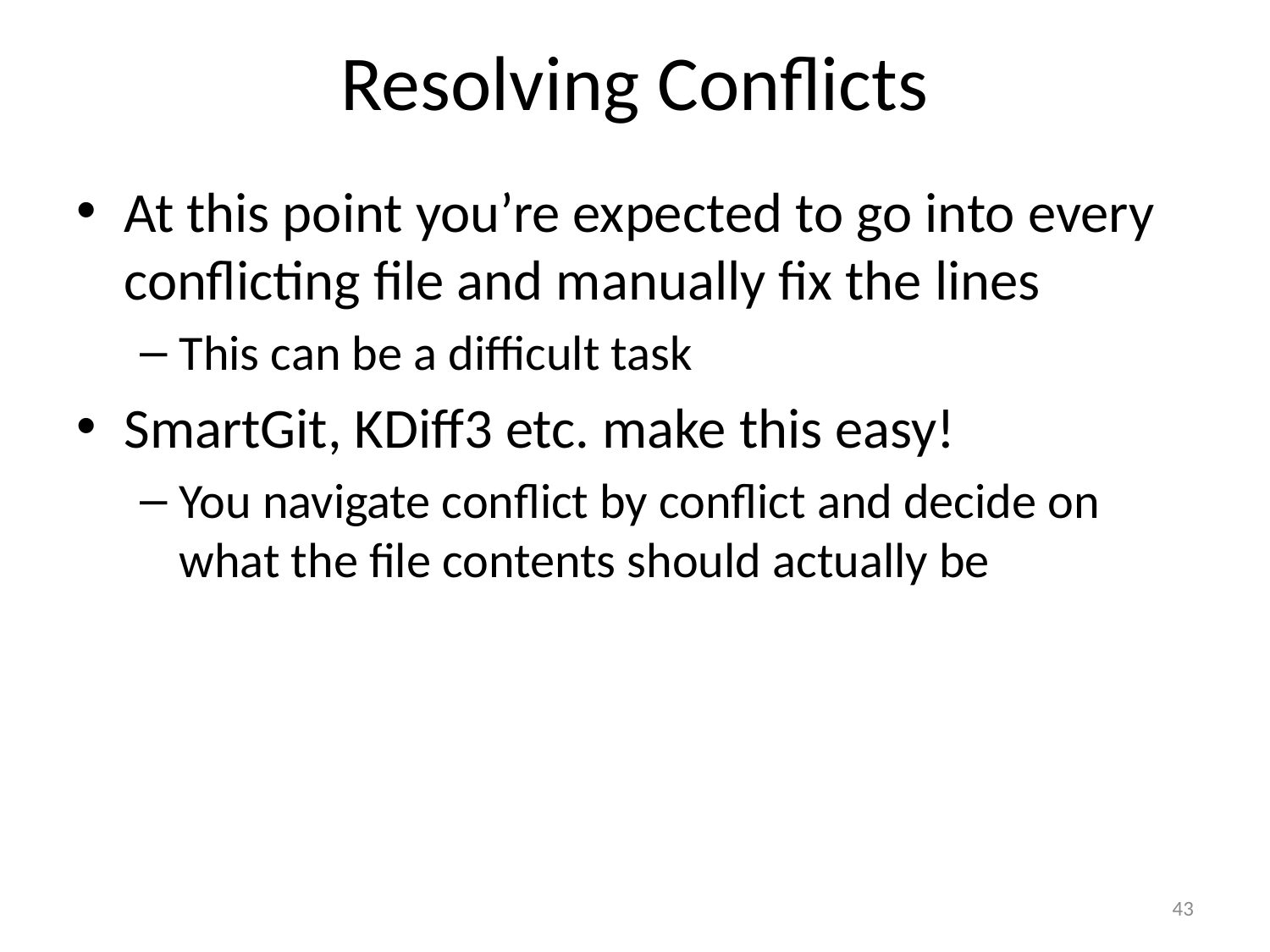

# Resolving Conflicts
At this point you’re expected to go into every conflicting file and manually fix the lines
This can be a difficult task
SmartGit, KDiff3 etc. make this easy!
You navigate conflict by conflict and decide on what the file contents should actually be
43